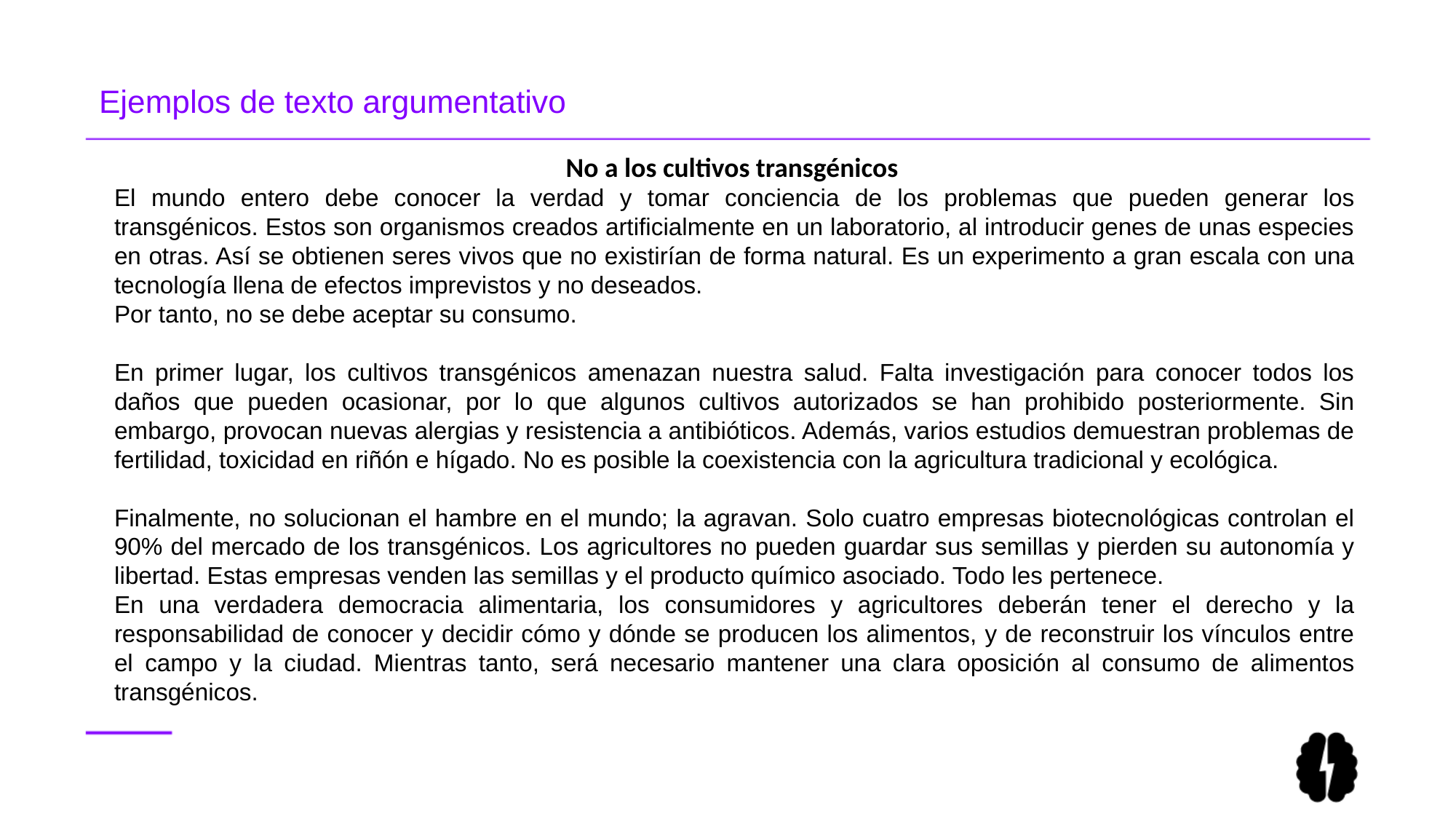

# Ejemplos de texto argumentativo
No a los cultivos transgénicos
El mundo entero debe conocer la verdad y tomar conciencia de los problemas que pueden generar los transgénicos. Estos son organismos creados artificialmente en un laboratorio, al introducir genes de unas especies en otras. Así se obtienen seres vivos que no existirían de forma natural. Es un experimento a gran escala con una tecnología llena de efectos imprevistos y no deseados.
Por tanto, no se debe aceptar su consumo.

En primer lugar, los cultivos transgénicos amenazan nuestra salud. Falta investigación para conocer todos los daños que pueden ocasionar, por lo que algunos cultivos autorizados se han prohibido posteriormente. Sin embargo, provocan nuevas alergias y resistencia a antibióticos. Además, varios estudios demuestran problemas de fertilidad, toxicidad en riñón e hígado. No es posible la coexistencia con la agricultura tradicional y ecológica.

Finalmente, no solucionan el hambre en el mundo; la agravan. Solo cuatro empresas biotecnológicas controlan el 90% del mercado de los transgénicos. Los agricultores no pueden guardar sus semillas y pierden su autonomía y libertad. Estas empresas venden las semillas y el producto químico asociado. Todo les pertenece.
En una verdadera democracia alimentaria, los consumidores y agricultores deberán tener el derecho y la responsabilidad de conocer y decidir cómo y dónde se producen los alimentos, y de reconstruir los vínculos entre el campo y la ciudad. Mientras tanto, será necesario mantener una clara oposición al consumo de alimentos transgénicos.